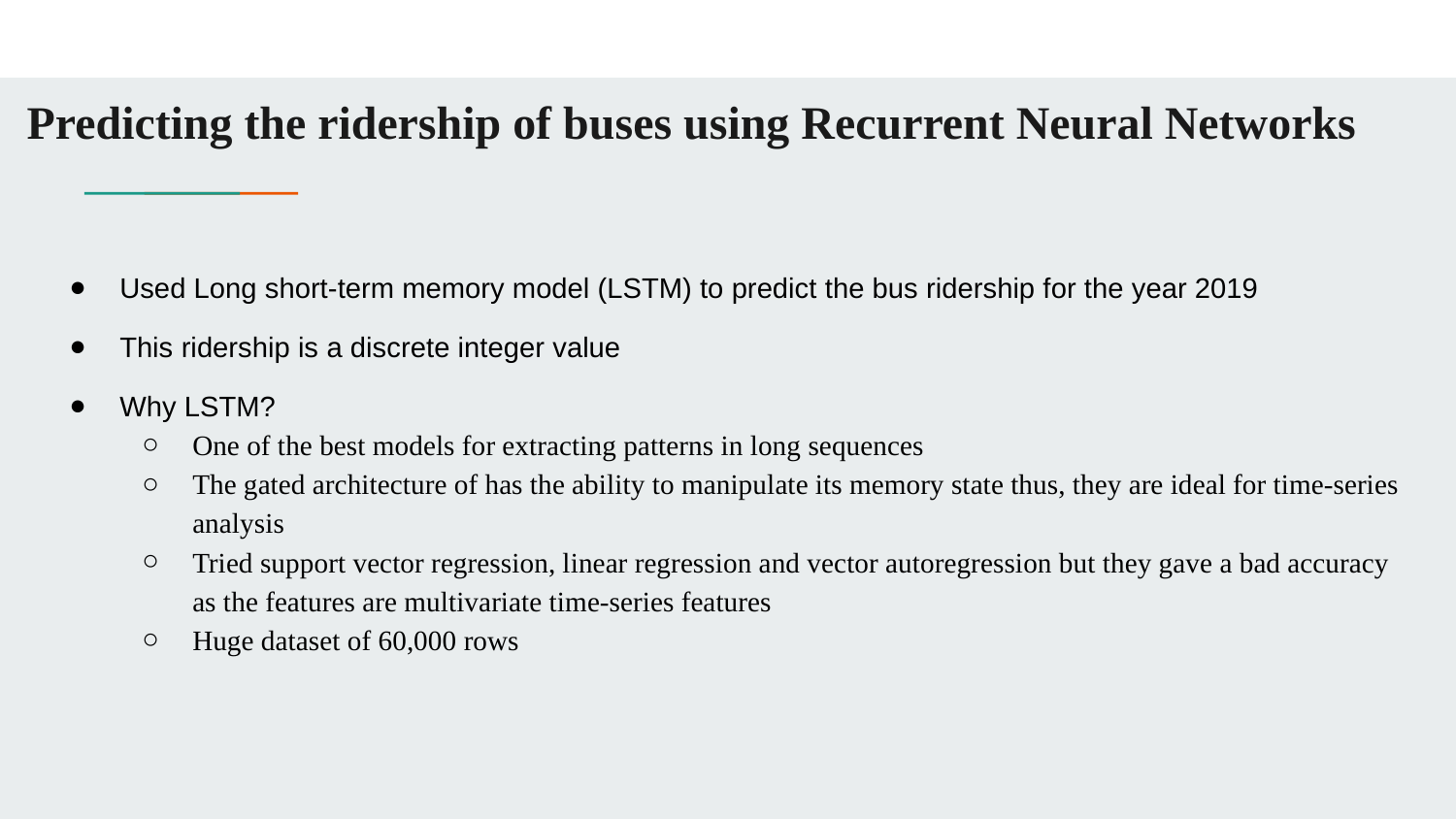

# Predicting the ridership of buses using Recurrent Neural Networks
Used Long short-term memory model (LSTM) to predict the bus ridership for the year 2019
This ridership is a discrete integer value
Why LSTM?
One of the best models for extracting patterns in long sequences
The gated architecture of has the ability to manipulate its memory state thus, they are ideal for time-series analysis
Tried support vector regression, linear regression and vector autoregression but they gave a bad accuracy as the features are multivariate time-series features
Huge dataset of 60,000 rows